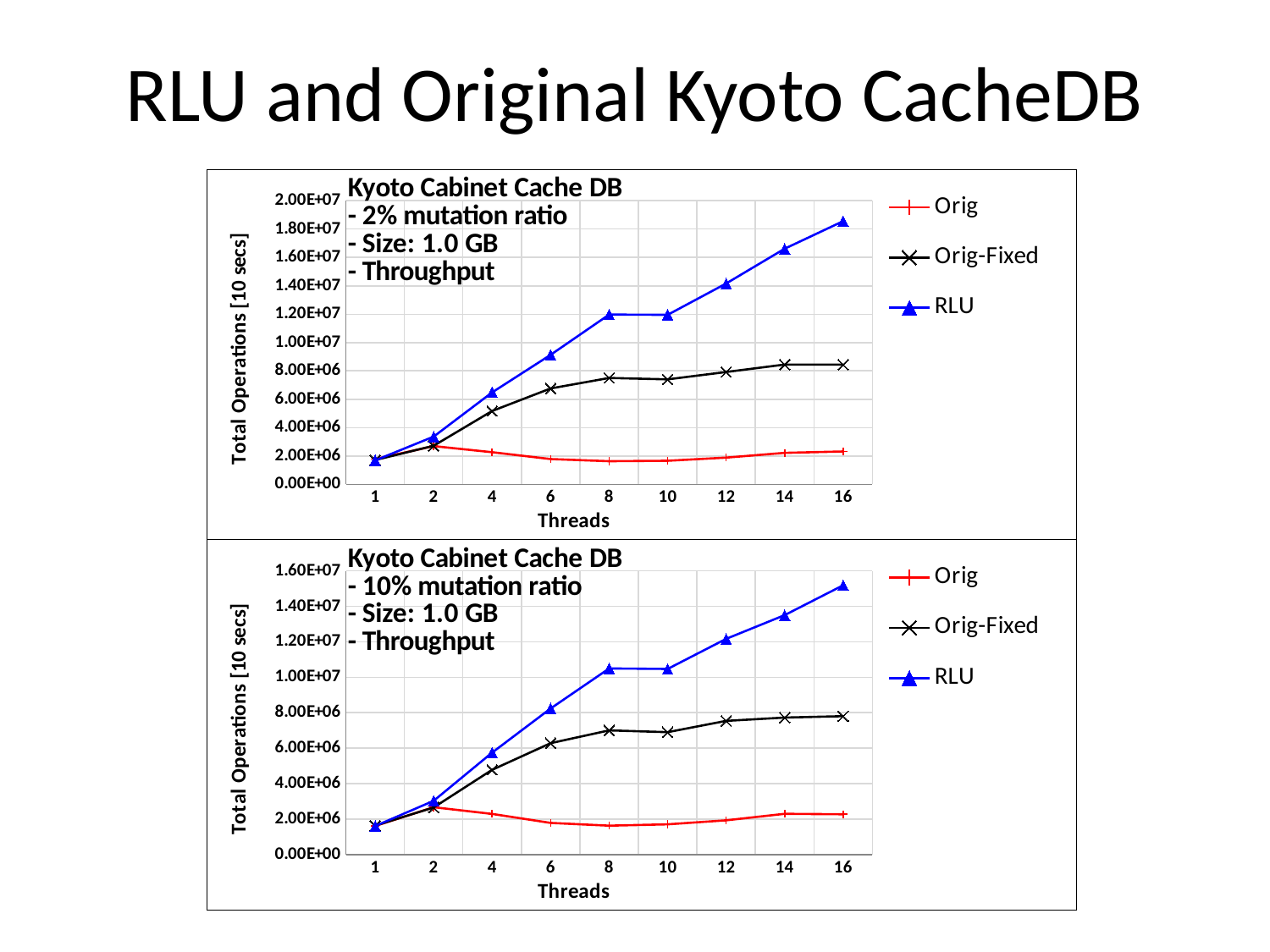

# RLU and Original Kyoto CacheDB

### Chart

| Category |  |  |  |
|---|---|---|---|
| 1.0 | 1784821.8747769 | 1714883.47366796 | 1690159.88912551 |
| 2.0 | 2694981.94362098 | 2721310.58317686 | 3365303.71866061 |
| 4.0 | 2266391.67780976 | 5171165.5807219 | 6484663.77018352 |
| 6.0 | 1784439.68593862 | 6759497.09341625 | 9131586.1565154 |
| 8.0 | 1632439.84459173 | 7500750.0750075 | 11976047.9041916 |
| 10.0 | 1664475.10777476 | 7403568.52002665 | 11953143.676787 |
| 12.0 | 1885085.2058513 | 7919537.49901006 | 14162299.9575131 |
| 14.0 | 2220593.78677858 | 8443806.46795575 | 16614055.4909453 |
| 16.0 | 2320185.61484919 | 8443093.54947653 | 18552875.6957328 |

### Chart

| Category |  |  |  |
|---|---|---|---|
| 1.0 | 1611863.31399097 | 1632519.79430251 | 1611084.25970678 |
| 2.0 | 2671296.91465206 | 2656395.27161642 | 3030303.03030303 |
| 4.0 | 2293577.98165138 | 4781257.4707148 | 5748778.38459327 |
| 6.0 | 1784598.91139466 | 6281407.03517588 | 8237232.28995058 |
| 8.0 | 1630656.33917652 | 7005253.94045534 | 10498687.664042 |
| 10.0 | 1705902.42238144 | 6901311.24913734 | 10471204.1884817 |
| 12.0 | 1930874.68623286 | 7538635.50697324 | 12165450.1216545 |
| 14.0 | 2297530.1550833 | 7724990.34376207 | 13504388.9264011 |
| 16.0 | 2271694.68423444 | 7803355.44284042 | 15186028.8534548 |